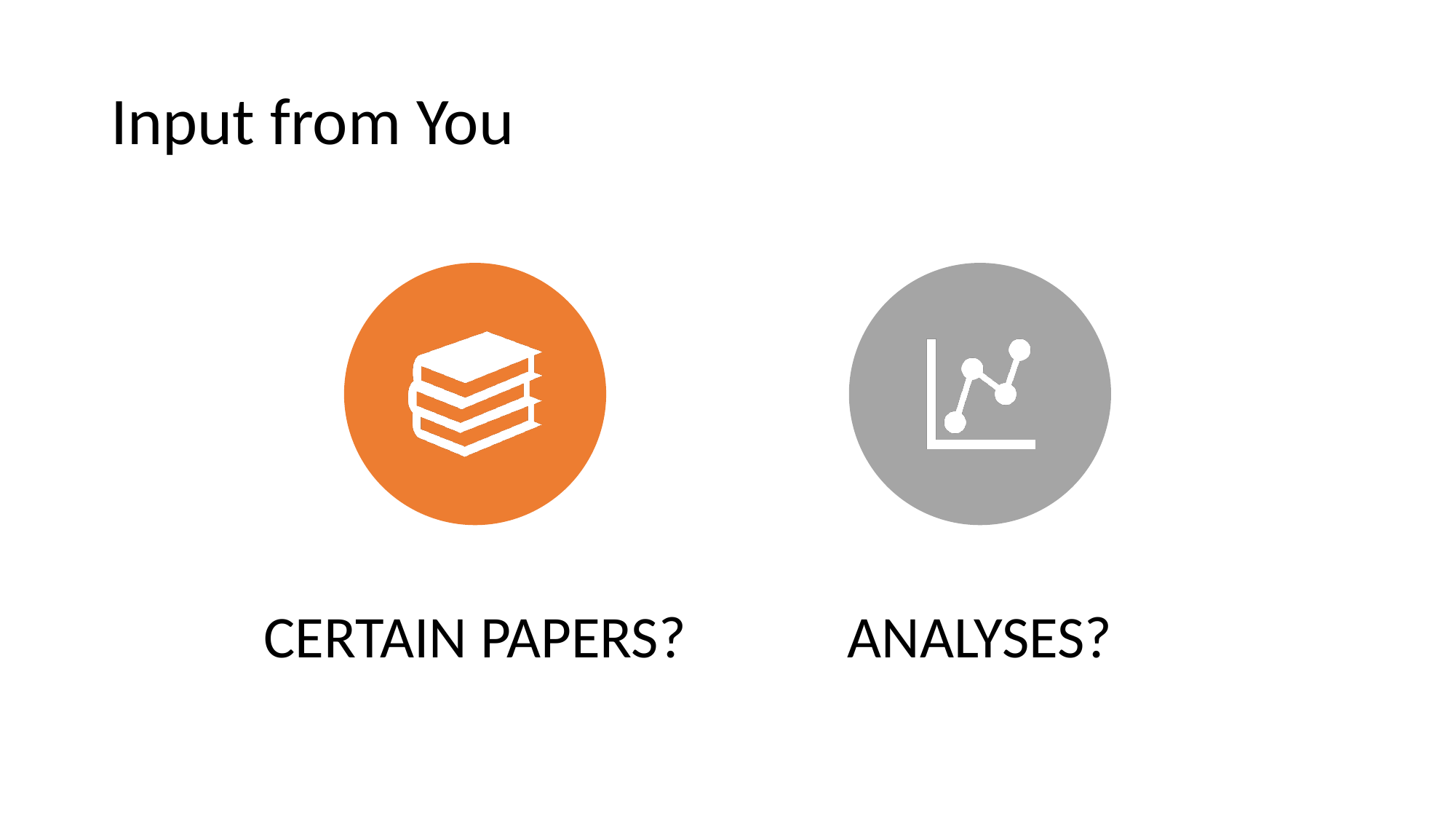

# Input from You
Certain papers?
Analyses?